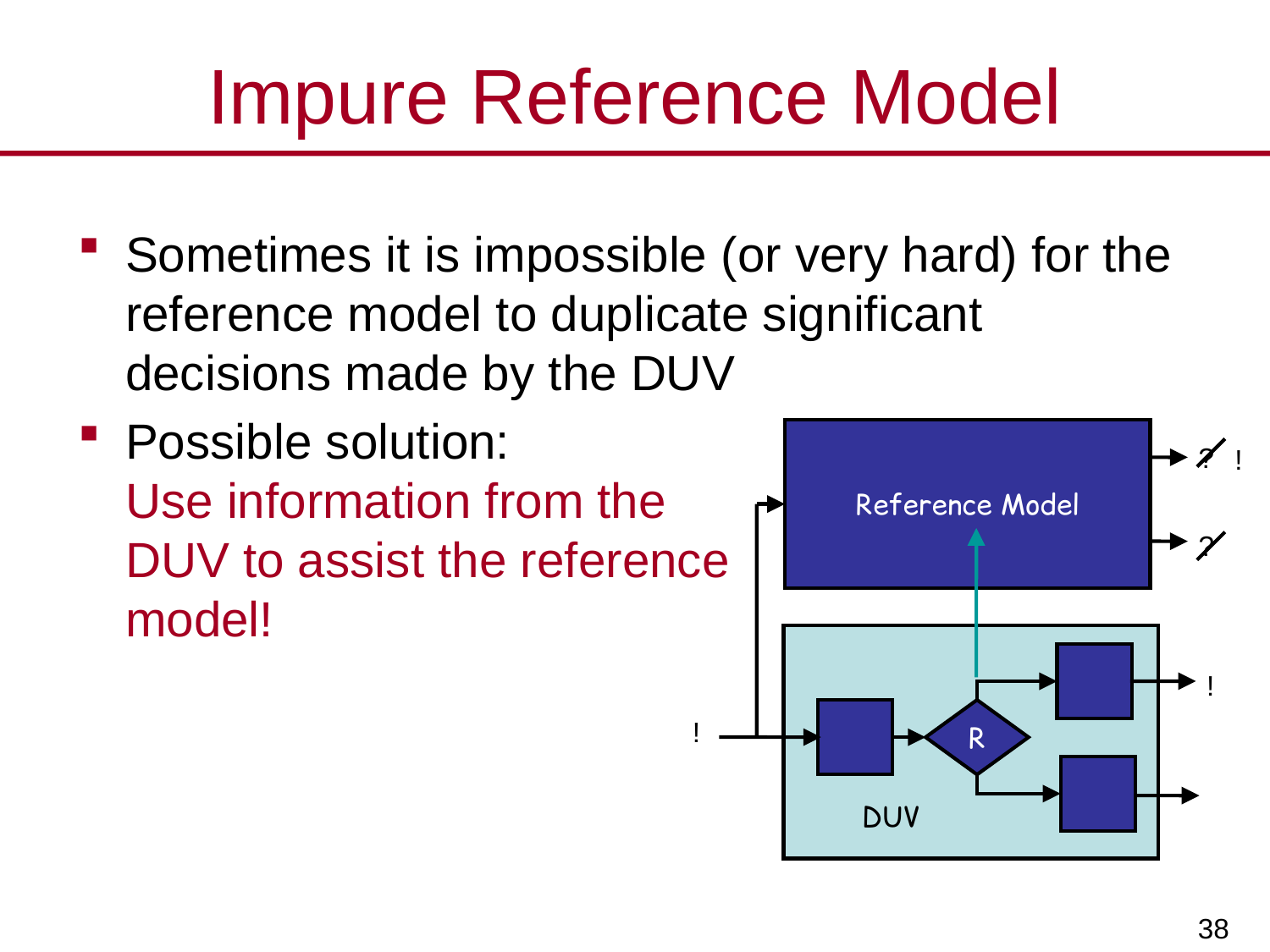

# Impure Reference Model
Sometimes it is impossible (or very hard) for the reference model to duplicate significant decisions made by the DUV
Possible solution:
Use information from the
DUV to assist the reference
model!
Reference Model
?
!

?

!

R
!

DUV